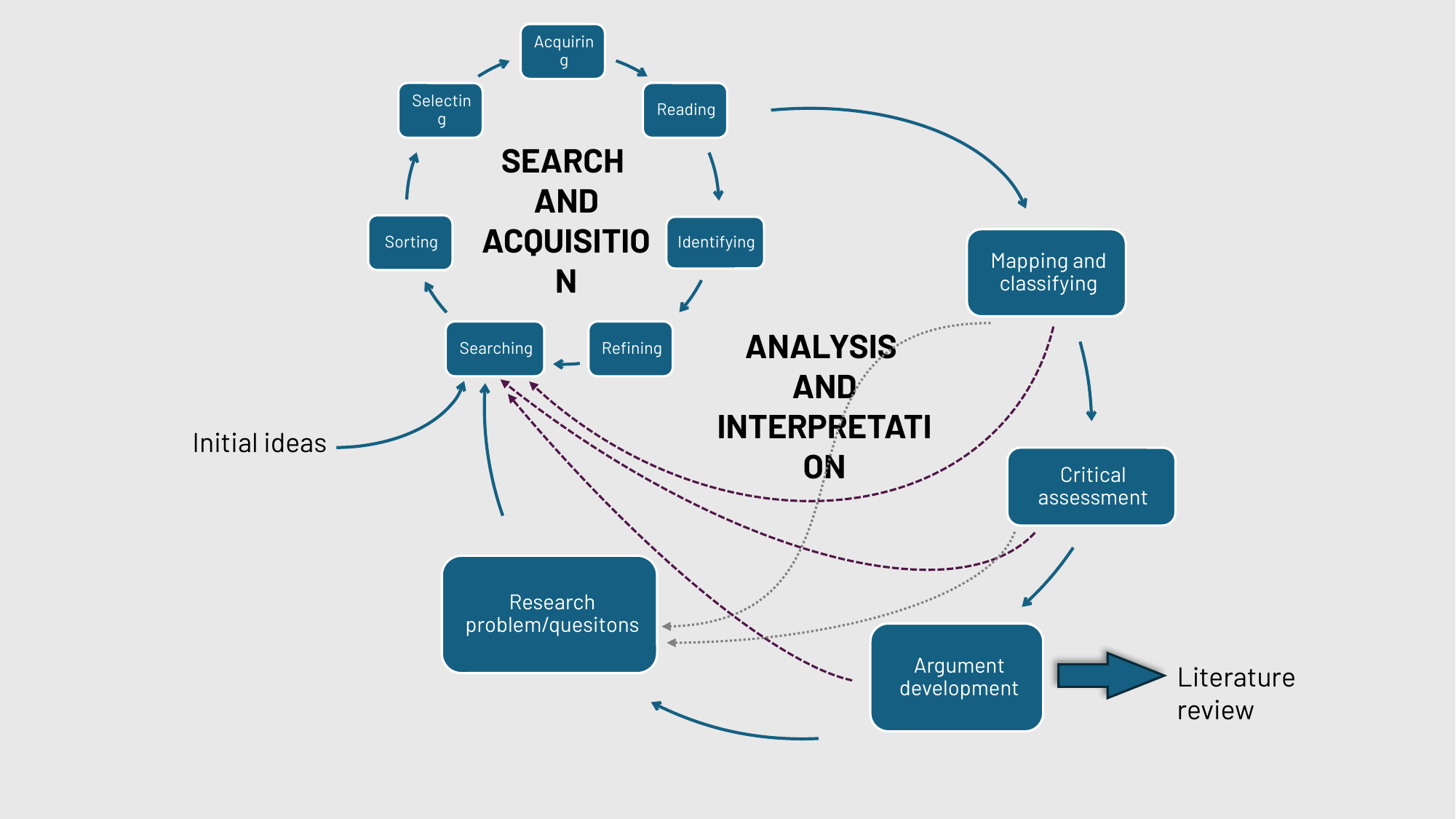

Acquiring
Reading
Identifying
Refining
Searching
Sorting
Selecting
Mapping and classifying
Critical assessment
Argument development
Research problem/quesitons

search
and acquisition

Analysis
and interpretation

Initial ideas

Literature review